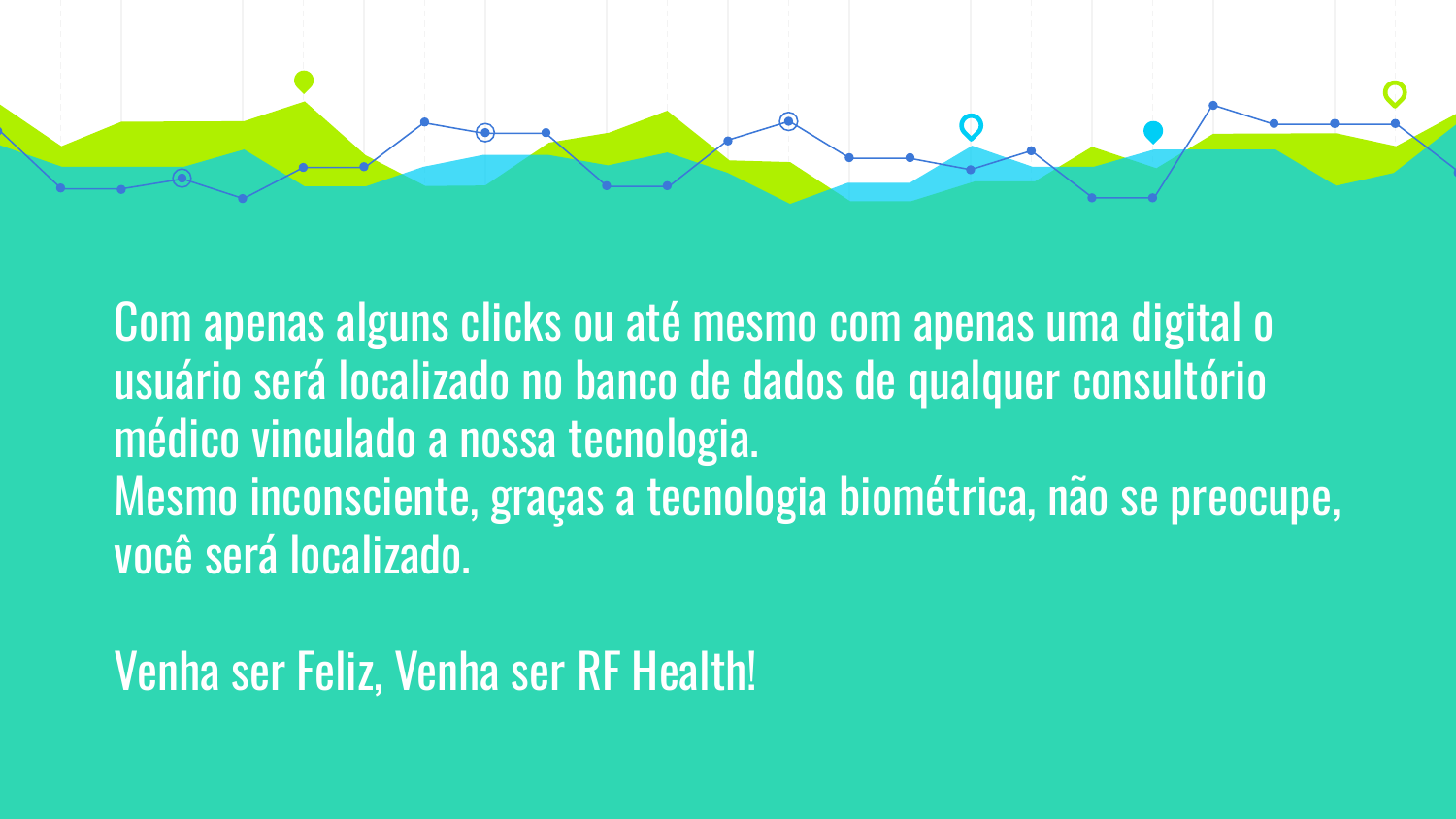

Com apenas alguns clicks ou até mesmo com apenas uma digital o usuário será localizado no banco de dados de qualquer consultório médico vinculado a nossa tecnologia.
Mesmo inconsciente, graças a tecnologia biométrica, não se preocupe, você será localizado.

Venha ser Feliz, Venha ser RF Health!